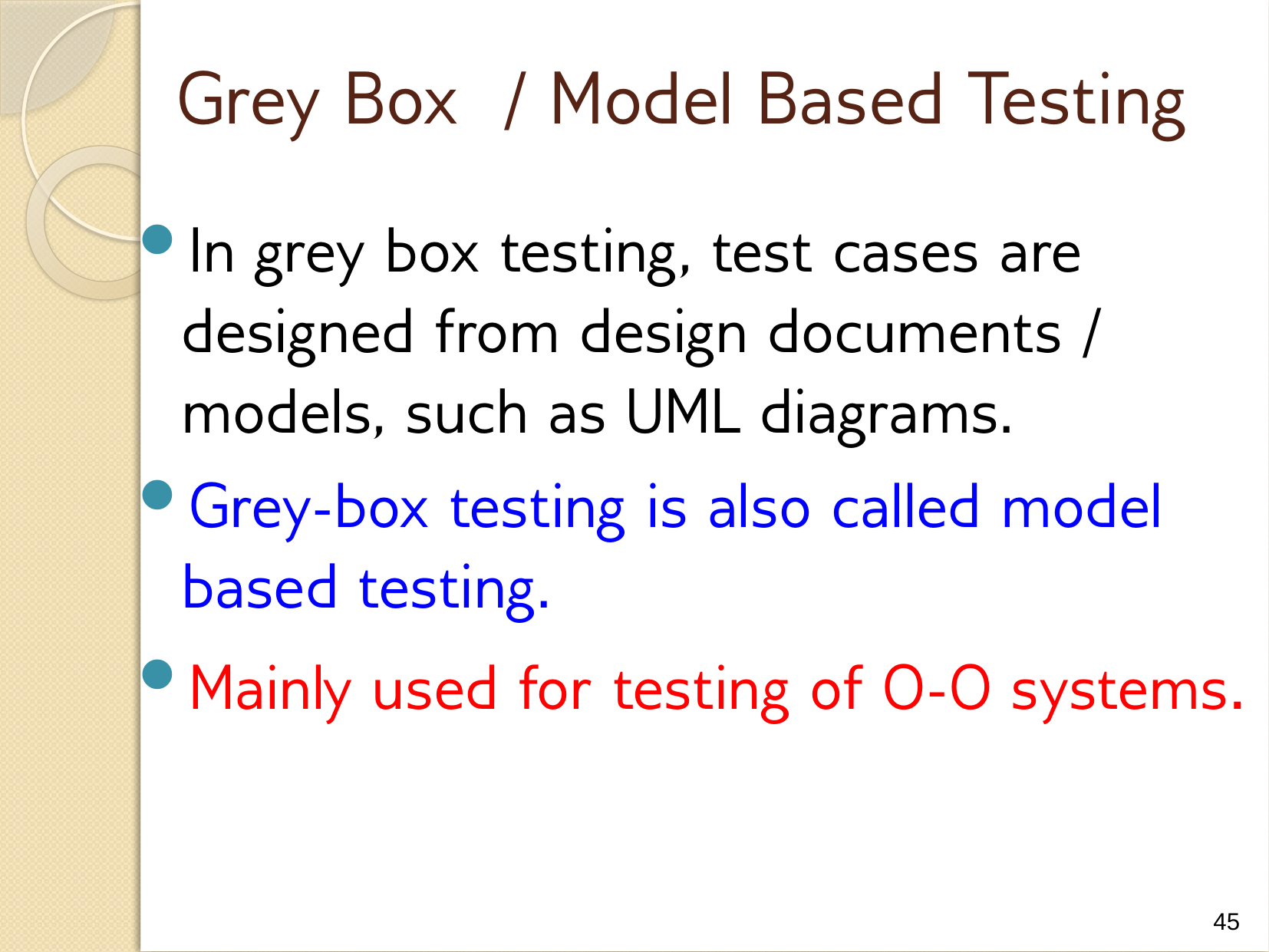

# Grey Box  / Model Based Testing
In grey box testing, test cases are designed from design documents / models, such as UML diagrams.
Grey-box testing is also called model based testing.
Mainly used for testing of O-O systems.
45